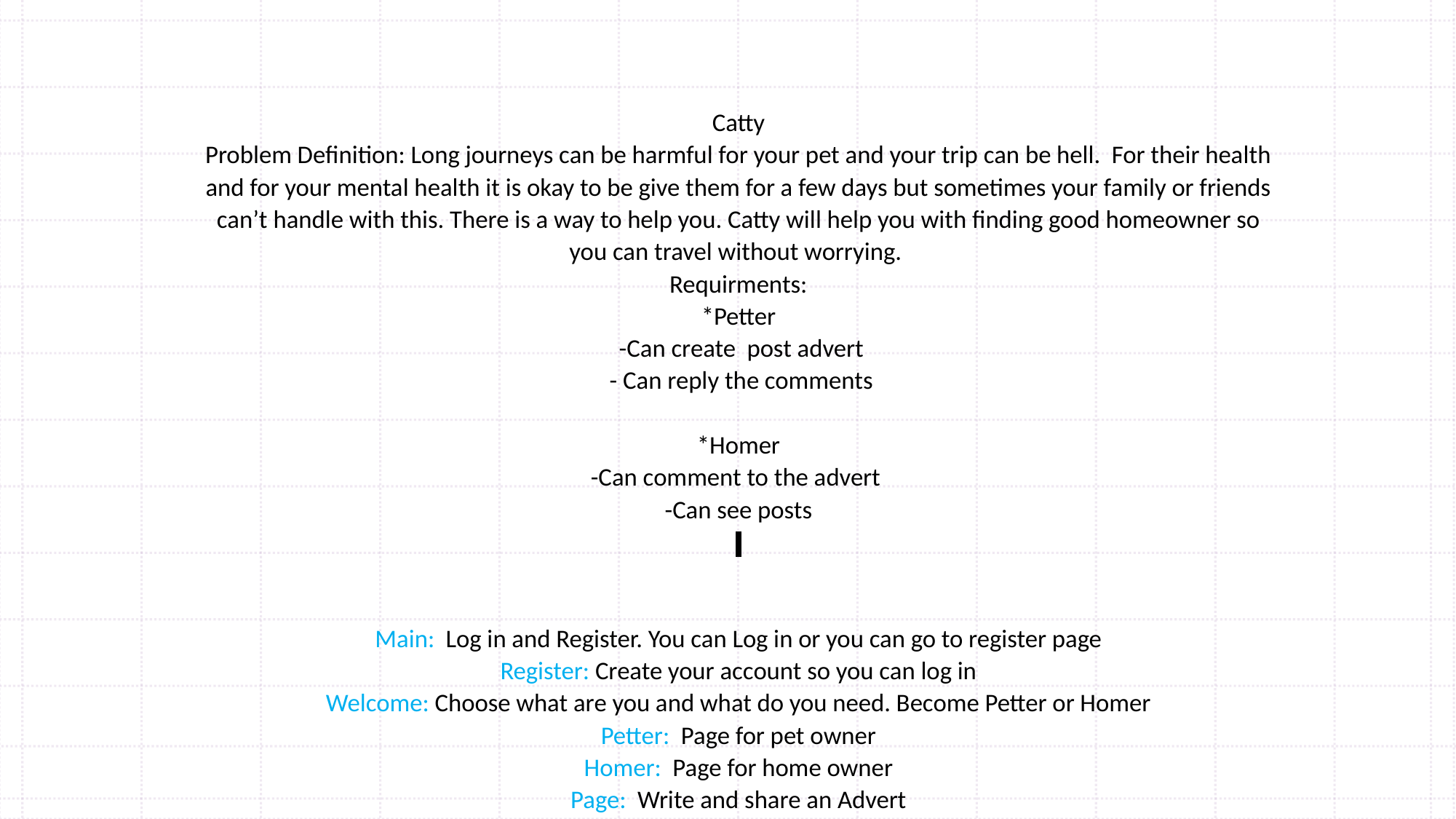

# Catty Problem Definition: Long journeys can be harmful for your pet and your trip can be hell.  For their health and for your mental health it is okay to be give them for a few days but sometimes your family or friends can’t handle with this. There is a way to help you. Catty will help you with finding good homeowner so you can travel without worrying. Requirments: *Petter -Can create  post advert - Can reply the comments   *Homer -Can comment to the advert -Can see posts     Activities: Main:  Log in and Register. You can Log in or you can go to register page Register: Create your account so you can log in Welcome: Choose what are you and what do you need. Become Petter or Homer Petter:  Page for pet owner Homer:  Page for home owner Page:  Write and share an Advert